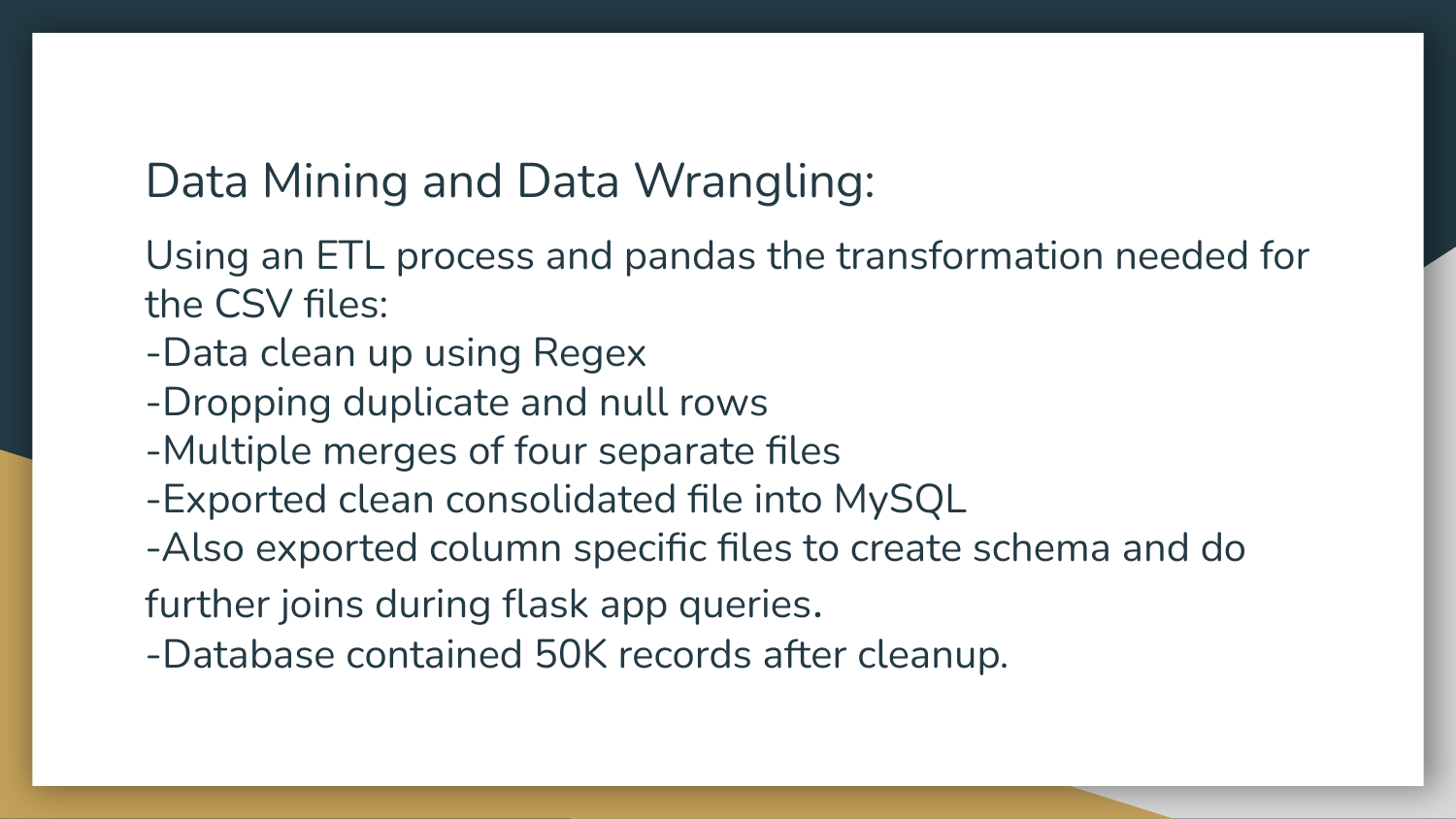

# Data Mining and Data Wrangling:
Using an ETL process and pandas the transformation needed for the CSV files:
-Data clean up using Regex
-Dropping duplicate and null rows
-Multiple merges of four separate files
-Exported clean consolidated file into MySQL
-Also exported column specific files to create schema and do further joins during flask app queries.
-Database contained 50K records after cleanup.